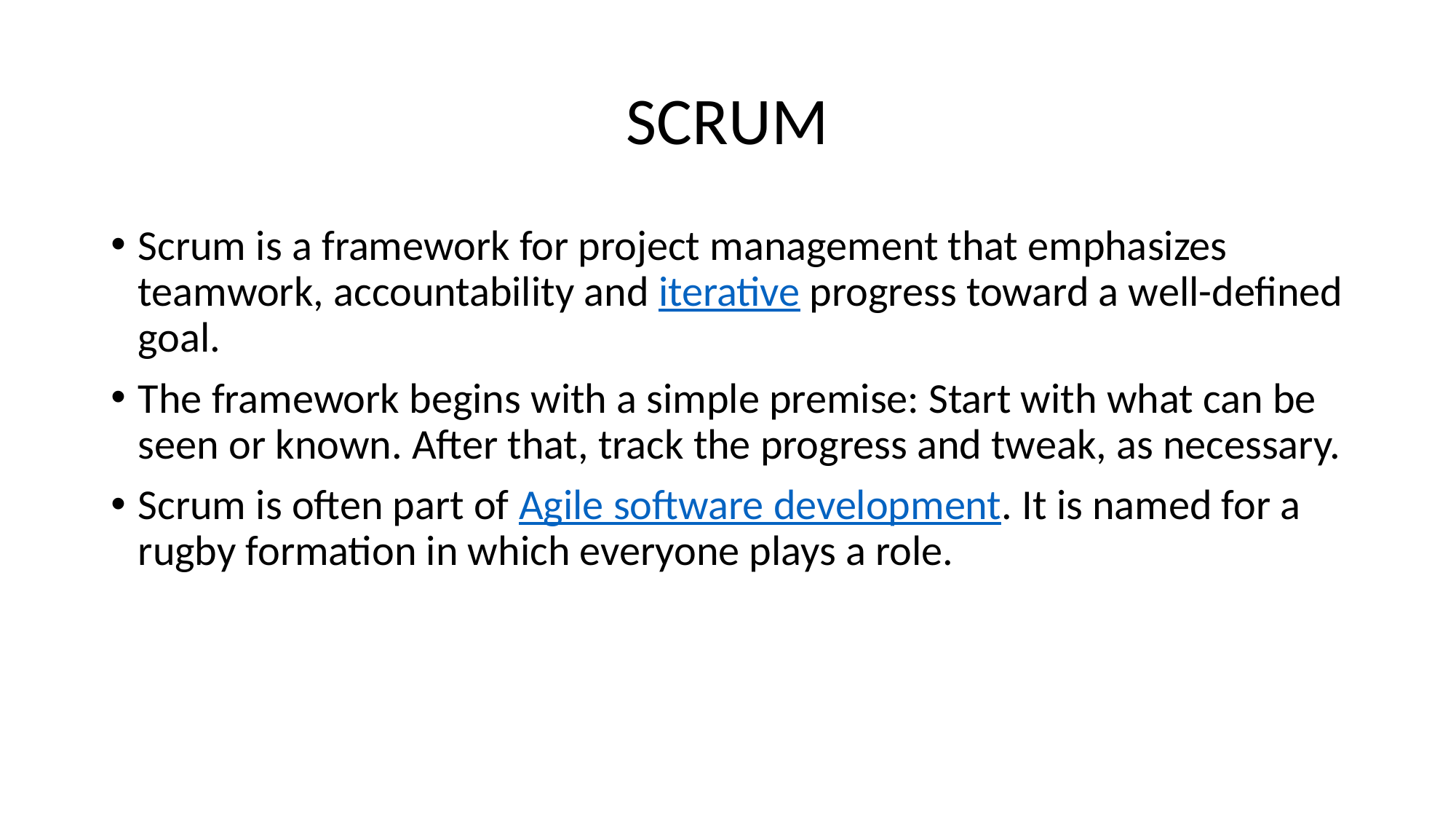

# SCRUM
Scrum is a framework for project management that emphasizes teamwork, accountability and iterative progress toward a well-defined goal.
The framework begins with a simple premise: Start with what can be seen or known. After that, track the progress and tweak, as necessary.
Scrum is often part of Agile software development. It is named for a rugby formation in which everyone plays a role.